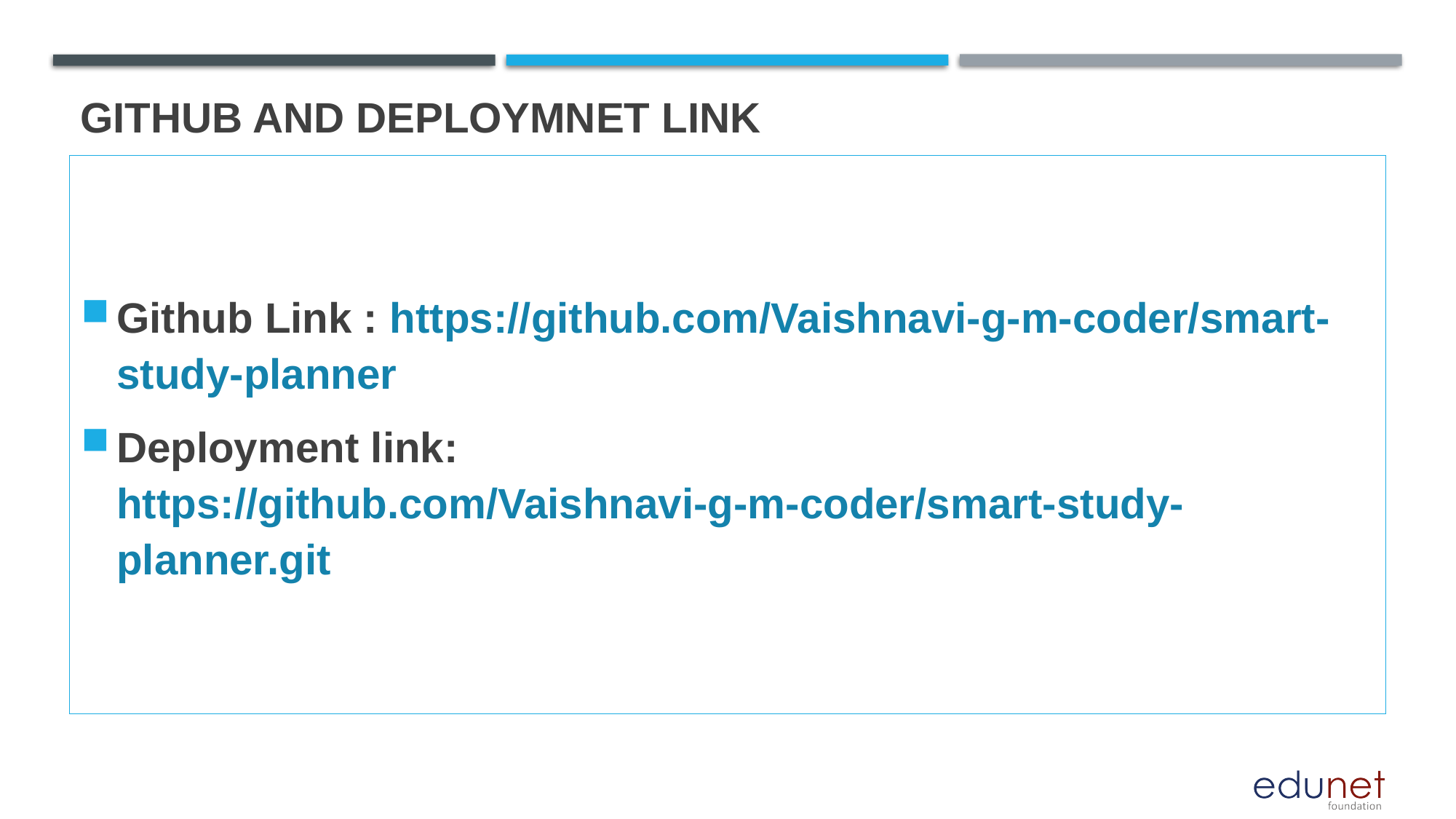

# GITHUB AND DEPLOYMNET LINK
Github Link : https://github.com/Vaishnavi-g-m-coder/smart-study-planner
Deployment link: https://github.com/Vaishnavi-g-m-coder/smart-study-planner.git